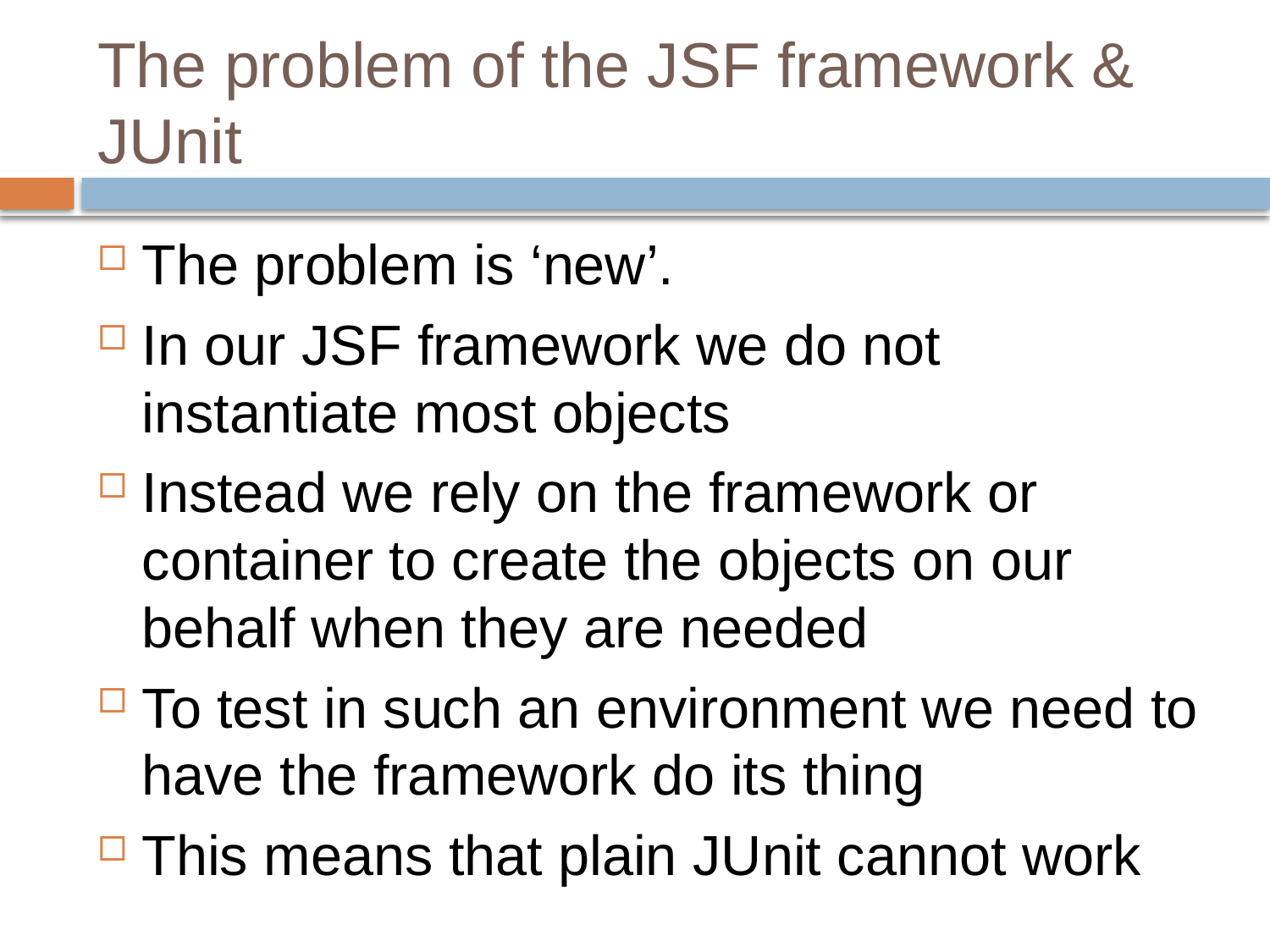

# The problem of the JSF framework & JUnit
The problem is ‘new’.
In our JSF framework we do not instantiate most objects
Instead we rely on the framework or container to create the objects on our behalf when they are needed
To test in such an environment we need to have the framework do its thing
This means that plain JUnit cannot work